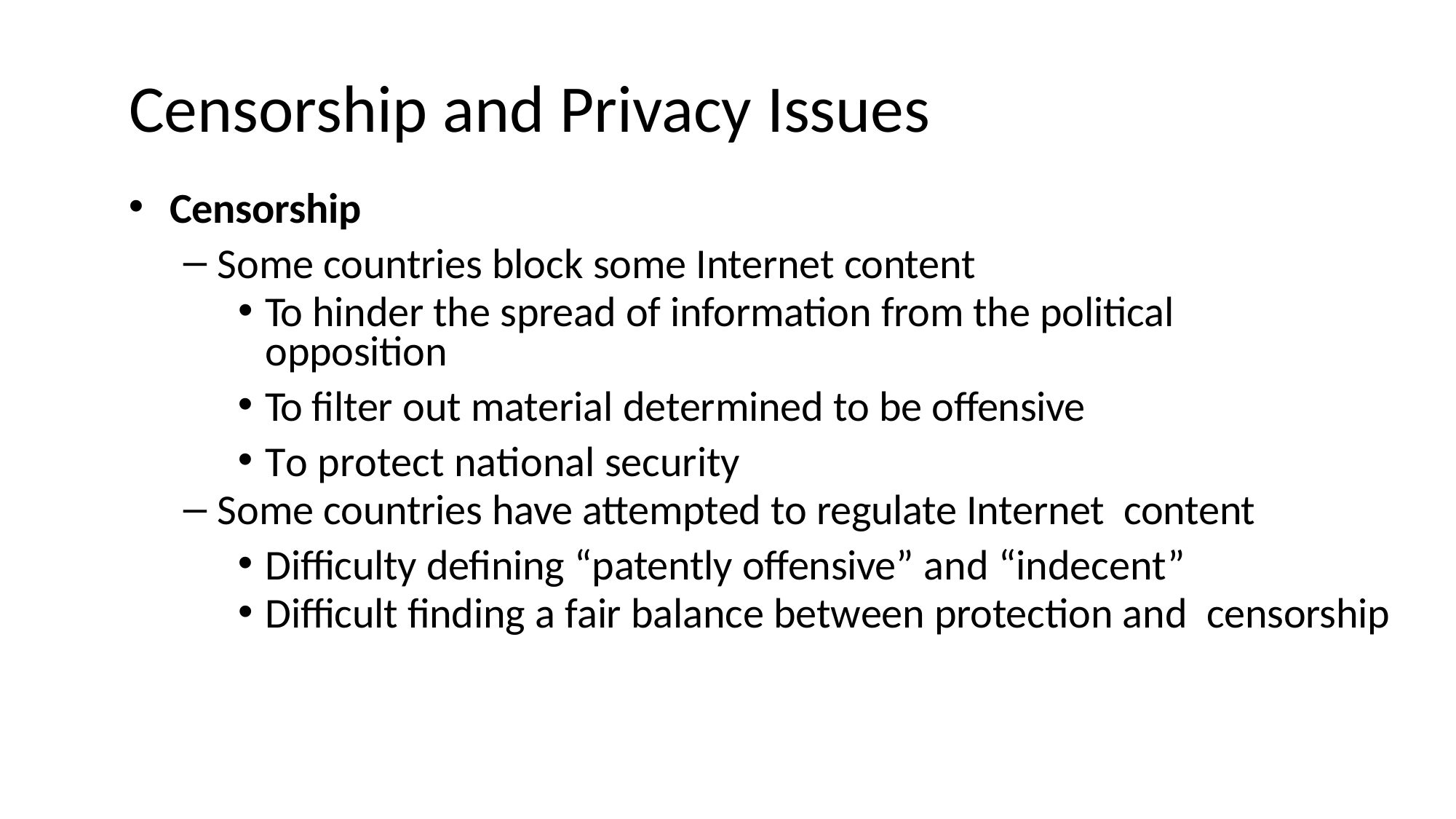

# Censorship and Privacy Issues
Censorship
Some countries block some Internet content
To hinder the spread of information from the political  opposition
To filter out material determined to be offensive
To protect national security
Some countries have attempted to regulate Internet  content
Difficulty defining “patently offensive” and “indecent”
Difficult finding a fair balance between protection and  censorship
56